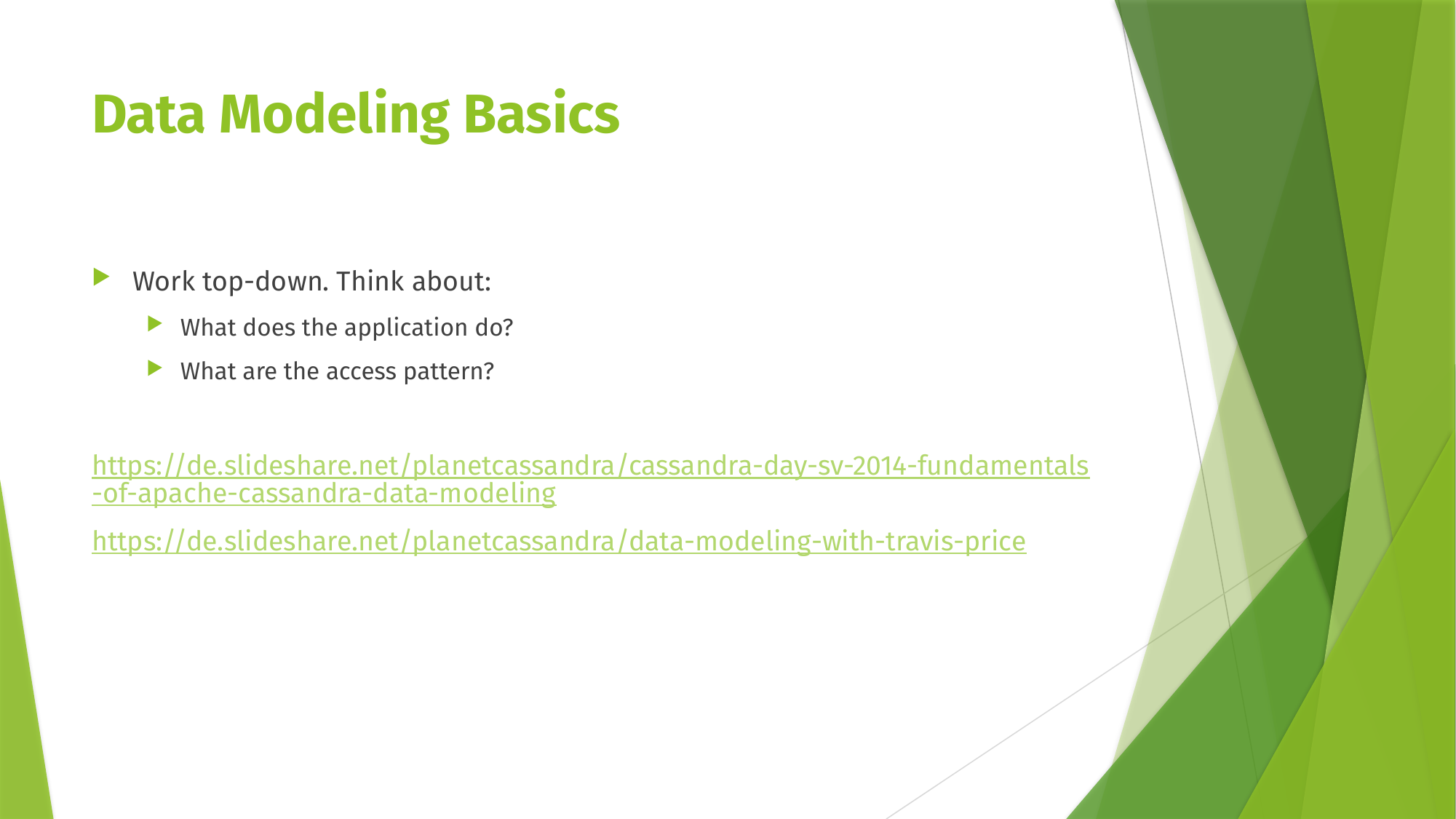

# Data Modeling Basics
Work top-down. Think about:
What does the application do?
What are the access pattern?

https://de.slideshare.net/planetcassandra/cassandra-day-sv-2014-fundamentals-of-apache-cassandra-data-modeling
https://de.slideshare.net/planetcassandra/data-modeling-with-travis-price